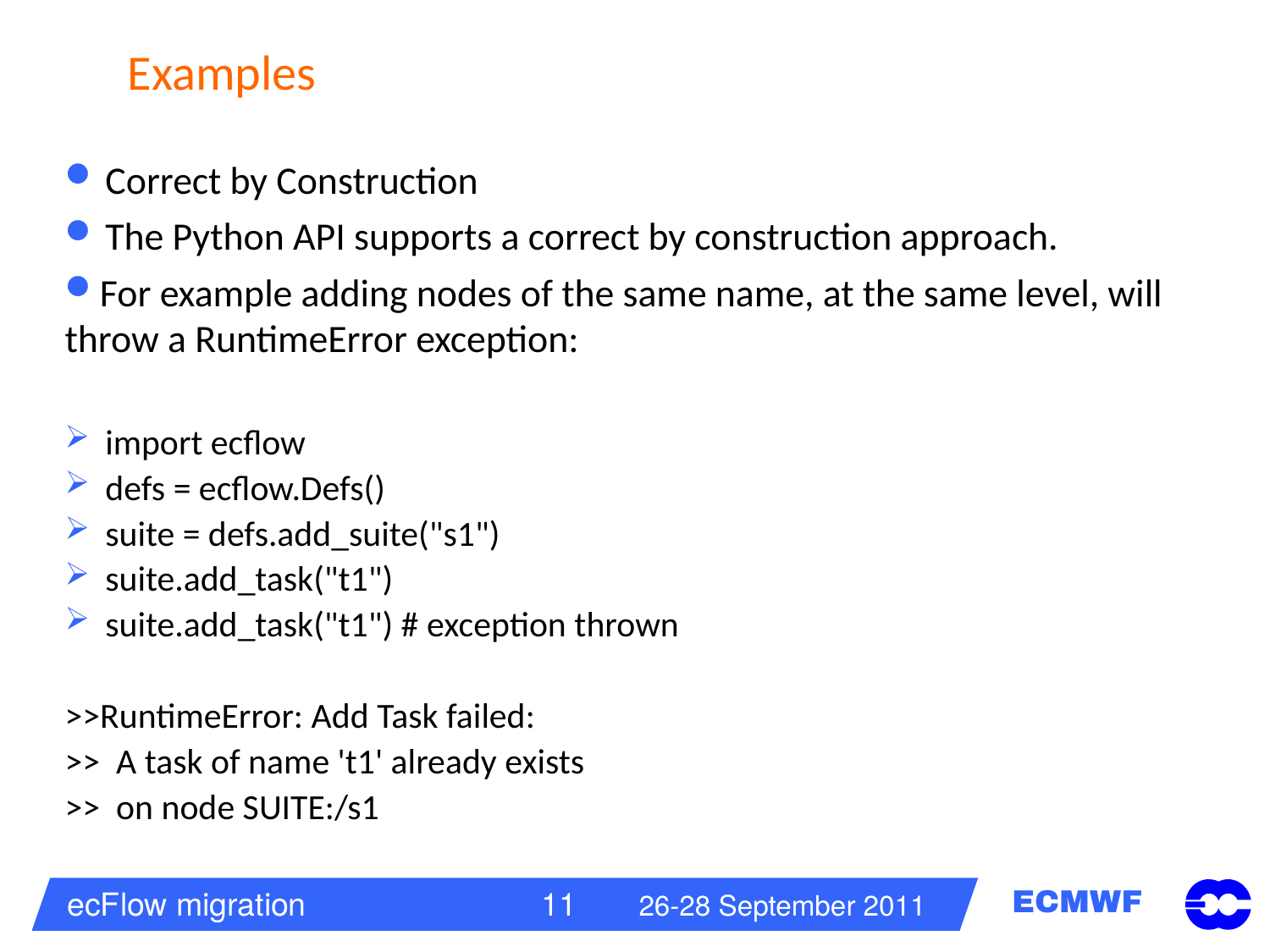

# Examples
Correct by Construction
The Python API supports a correct by construction approach.
For example adding nodes of the same name, at the same level, will throw a RuntimeError exception:

import ecflow
defs = ecflow.Defs()
suite = defs.add_suite("s1")
suite.add_task("t1")
suite.add_task("t1") # exception thrown

>>RuntimeError: Add Task failed:
>>  A task of name 't1' already exists
>>  on node SUITE:/s1